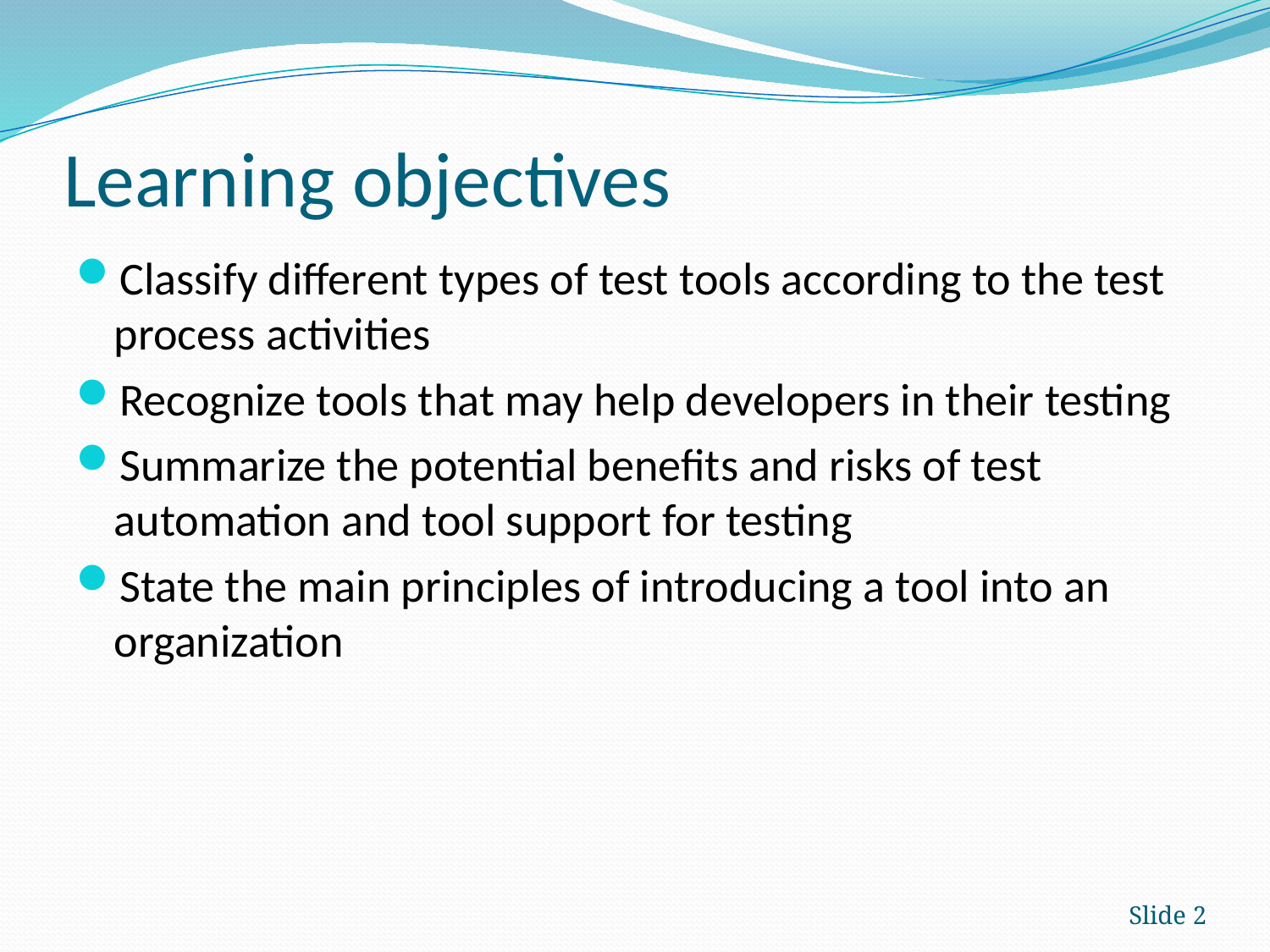

# Learning objectives
Classify different types of test tools according to the test process activities
Recognize tools that may help developers in their testing
Summarize the potential benefits and risks of test automation and tool support for testing
State the main principles of introducing a tool into an organization

Slide 2